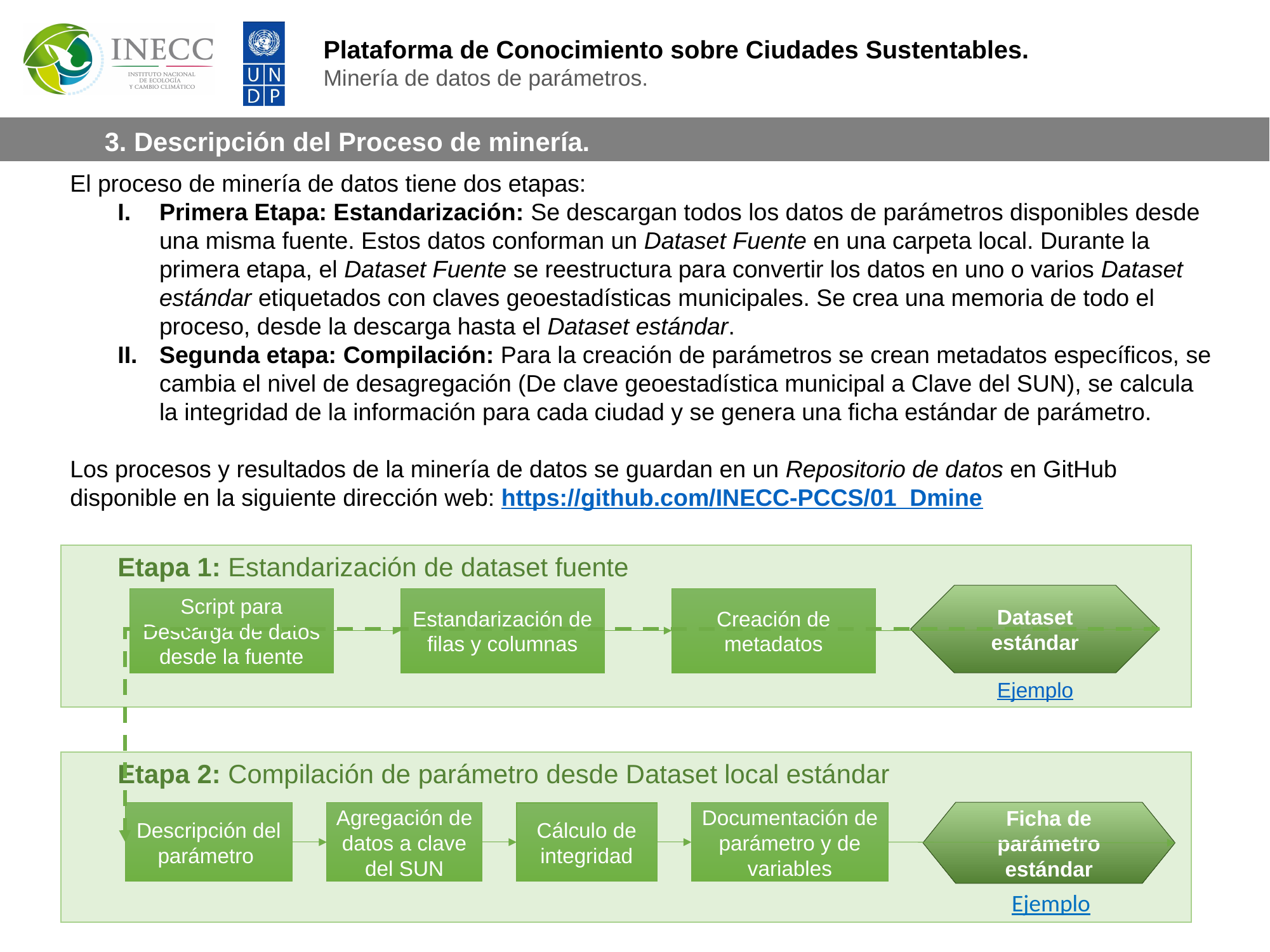

3. Descripción del Proceso de minería.
El proceso de minería de datos tiene dos etapas:
Primera Etapa: Estandarización: Se descargan todos los datos de parámetros disponibles desde una misma fuente. Estos datos conforman un Dataset Fuente en una carpeta local. Durante la primera etapa, el Dataset Fuente se reestructura para convertir los datos en uno o varios Dataset estándar etiquetados con claves geoestadísticas municipales. Se crea una memoria de todo el proceso, desde la descarga hasta el Dataset estándar.
Segunda etapa: Compilación: Para la creación de parámetros se crean metadatos específicos, se cambia el nivel de desagregación (De clave geoestadística municipal a Clave del SUN), se calcula la integridad de la información para cada ciudad y se genera una ficha estándar de parámetro.

Los procesos y resultados de la minería de datos se guardan en un Repositorio de datos en GitHub disponible en la siguiente dirección web: https://github.com/INECC-PCCS/01_Dmine
Etapa 1: Estandarización de dataset fuente
Dataset estándar
Script para Descarga de datos desde la fuente
Estandarización de filas y columnas
Creación de metadatos
Ejemplo
Etapa 2: Compilación de parámetro desde Dataset local estándar

Ficha de parámetro estándar
Descripción del parámetro
Agregación de datos a clave del SUN
Cálculo de integridad
Documentación de parámetro y de variables
Ejemplo